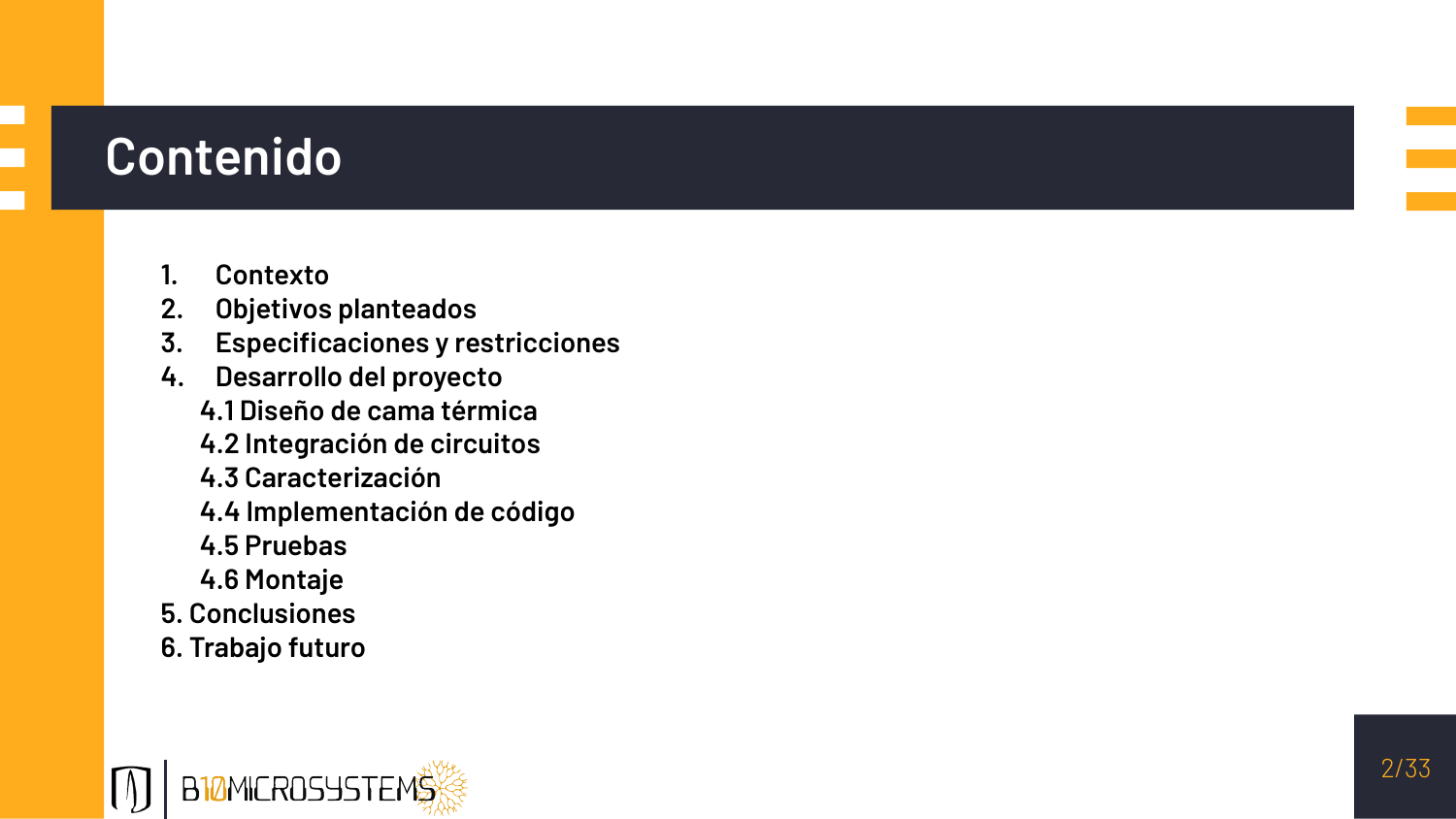

# Contenido
Contexto
Objetivos planteados
Especificaciones y restricciones
Desarrollo del proyecto
       4.1 Diseño de cama térmica
       4.2 Integración de circuitos
       4.3 Caracterización
       4.4 Implementación de código
       4.5 Pruebas
       4.6 Montaje
5. Conclusiones
6. Trabajo futuro
2/33